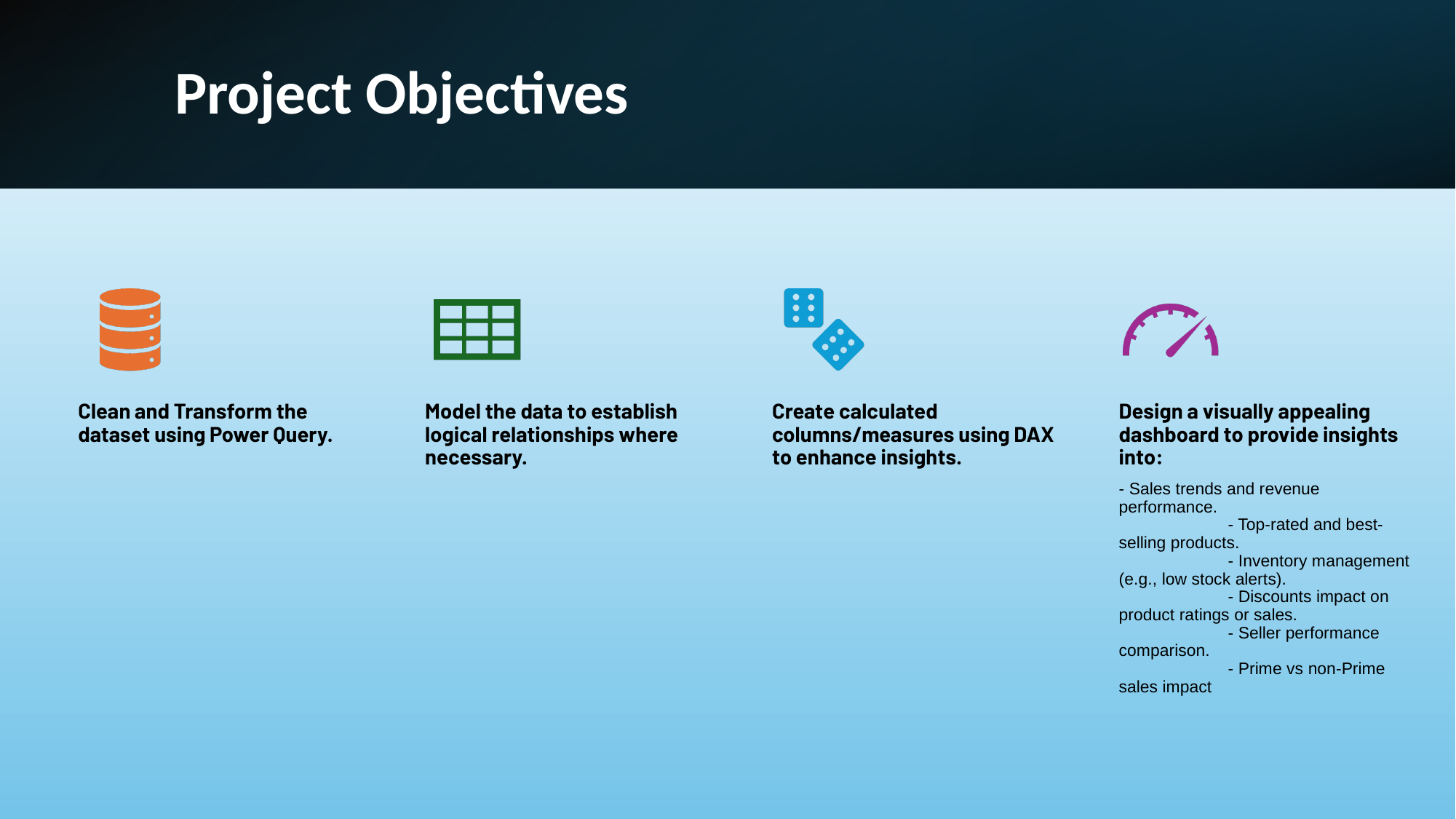

# Project Objectives
Clean and Transform the dataset using Power Query.
Model the data to establish logical relationships where necessary.
Create calculated columns/measures using DAX to enhance insights.
Design a visually appealing dashboard to provide insights into:
- Sales trends and revenue performance.
	- Top-rated and best-selling products.
	- Inventory management (e.g., low stock alerts).
	- Discounts impact on product ratings or sales.
	- Seller performance comparison.
	- Prime vs non-Prime sales impact